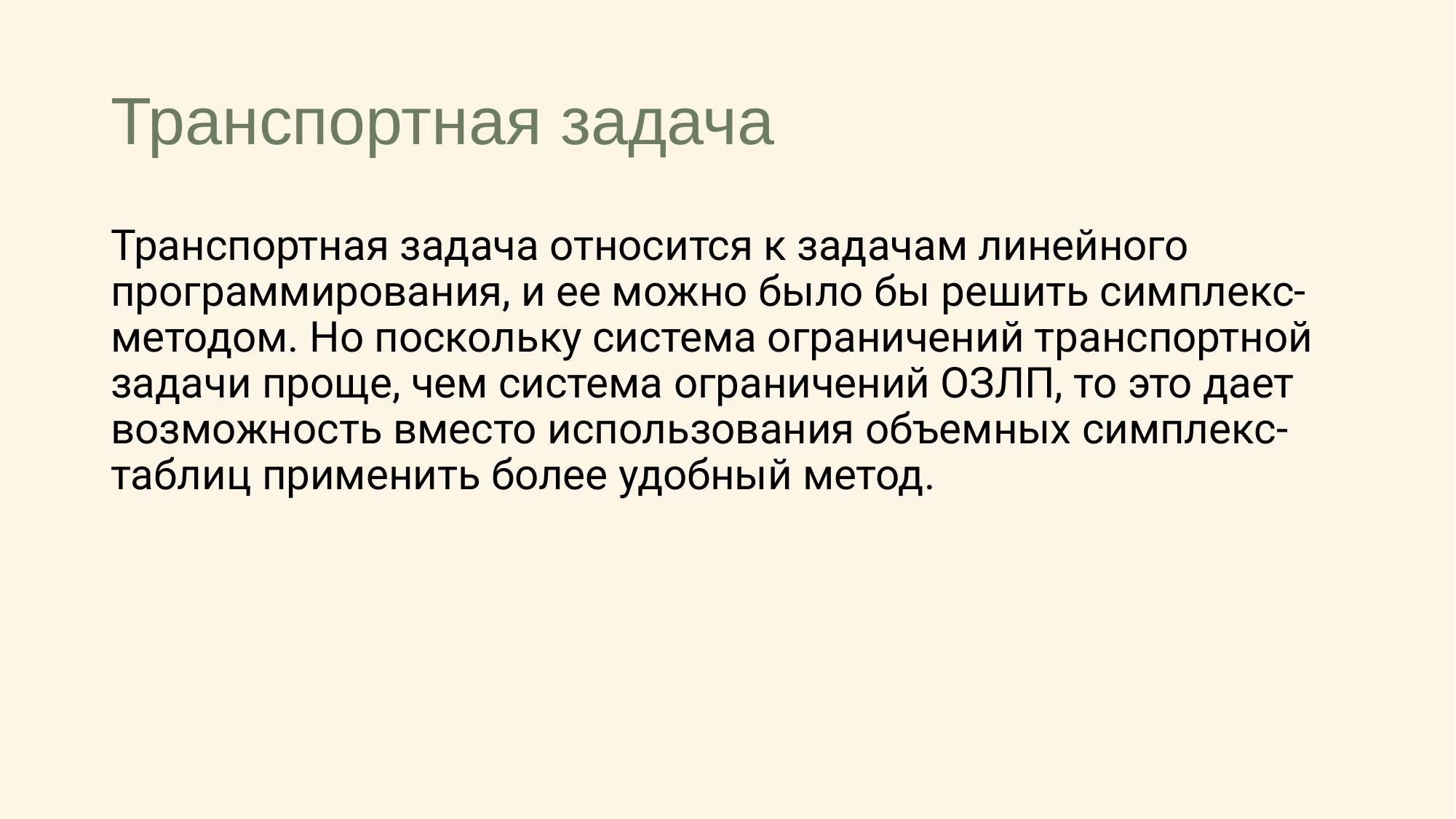

# Транспортная задача
Транспортная задача относится к задачам линейного программирования, и ее можно было бы решить симплекс-методом. Но поскольку система ограничений транспортной задачи проще, чем система ограничений ОЗЛП, то это дает возможность вместо использования объемных симплекс-таблиц применить более удобный метод.